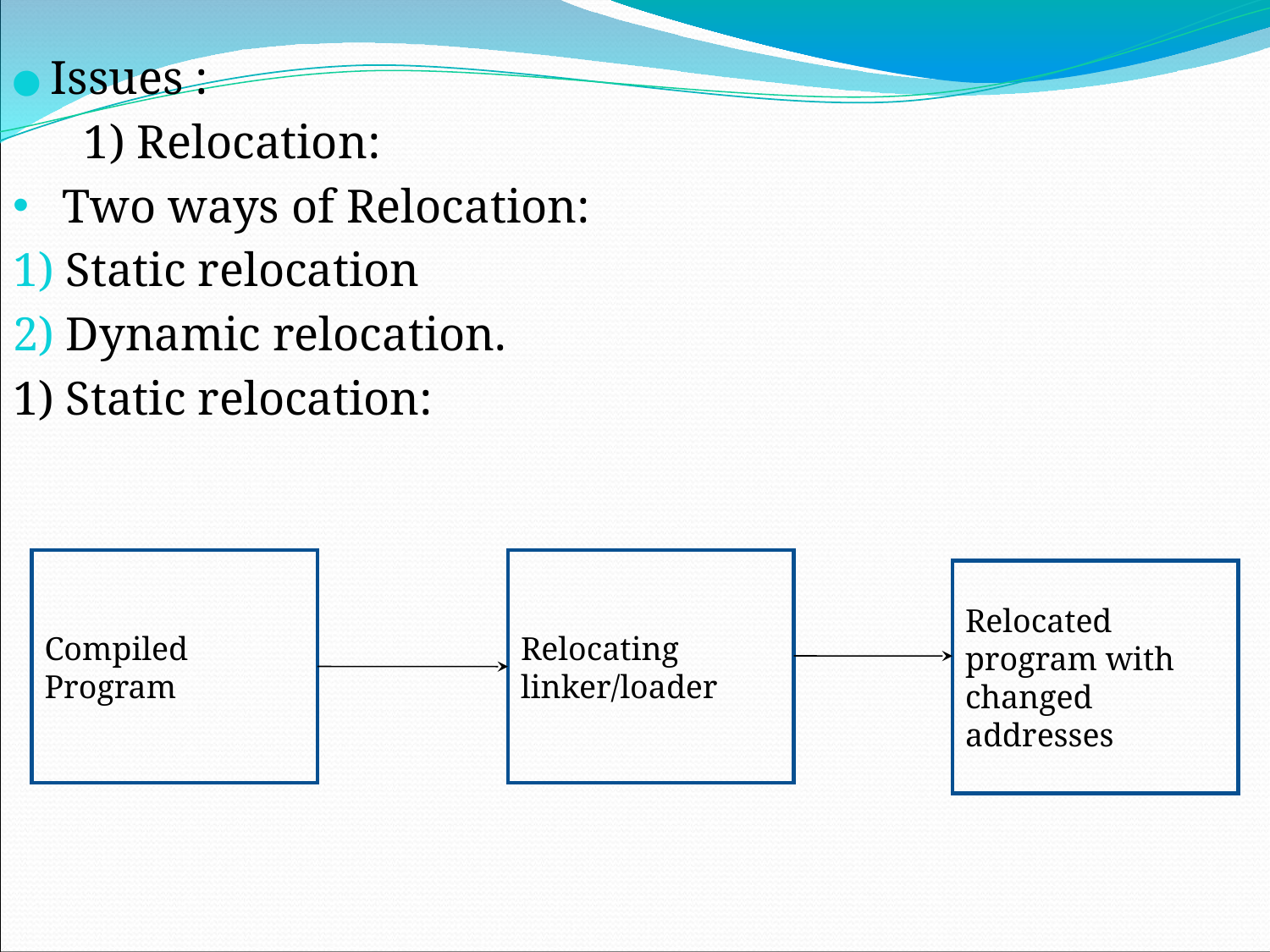

Issues :
      1) Relocation:
 Two ways of Relocation:
 Static relocation
 Dynamic relocation.
1) Static relocation:
Compiled Program
Relocating linker/loader
Relocated program with changed addresses